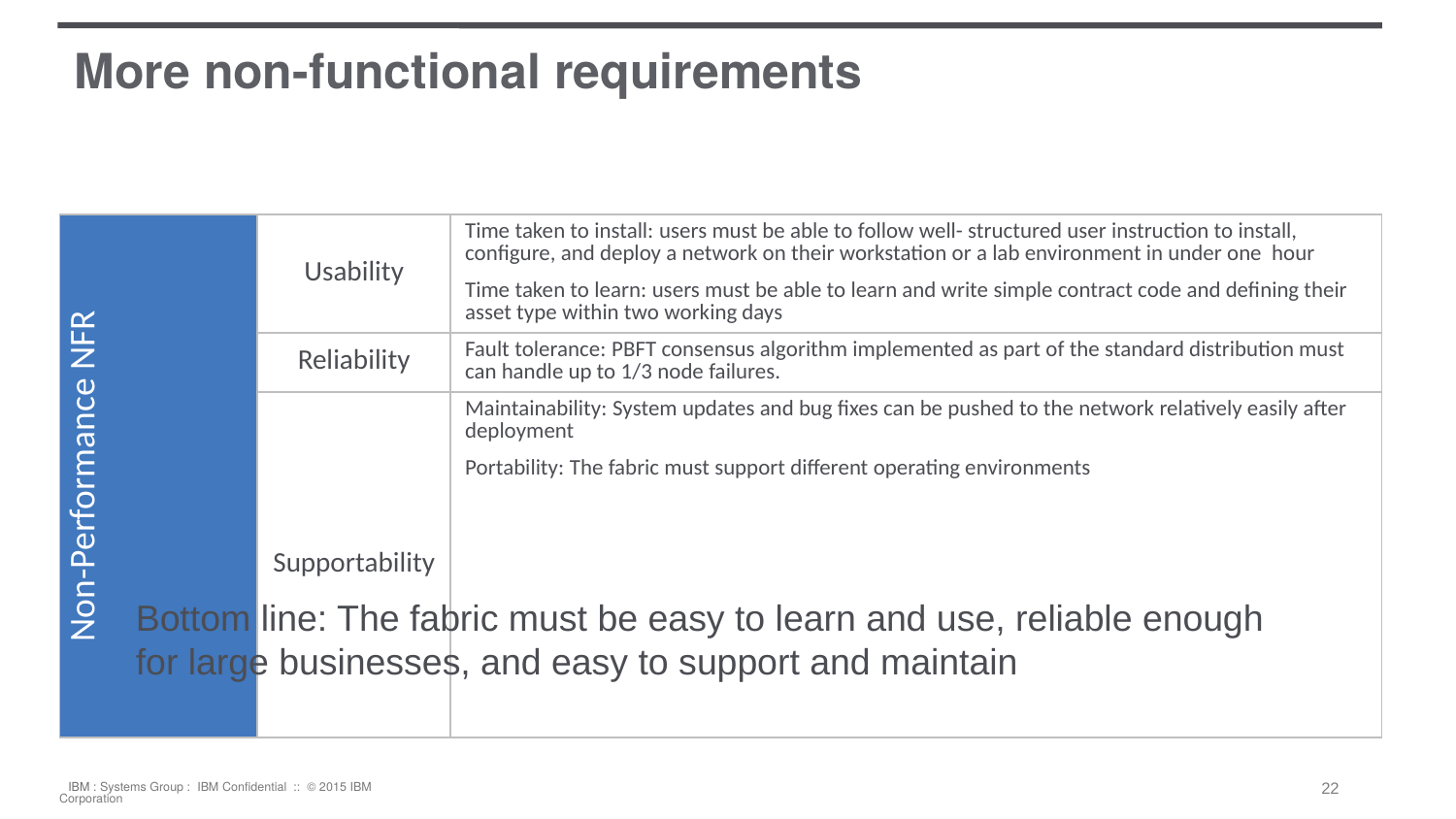

# More non-functional requirements
| Non-Performance NFR | Usability | Time taken to install: users must be able to follow well- structured user instruction to install, configure, and deploy a network on their workstation or a lab environment in under one hour Time taken to learn: users must be able to learn and write simple contract code and defining their asset type within two working days |
| --- | --- | --- |
|  | Reliability | Fault tolerance: PBFT consensus algorithm implemented as part of the standard distribution must can handle up to 1/3 node failures. |
|  | Supportability | Maintainability: System updates and bug fixes can be pushed to the network relatively easily after deployment Portability: The fabric must support different operating environments |
Bottom line: The fabric must be easy to learn and use, reliable enough for large businesses, and easy to support and maintain